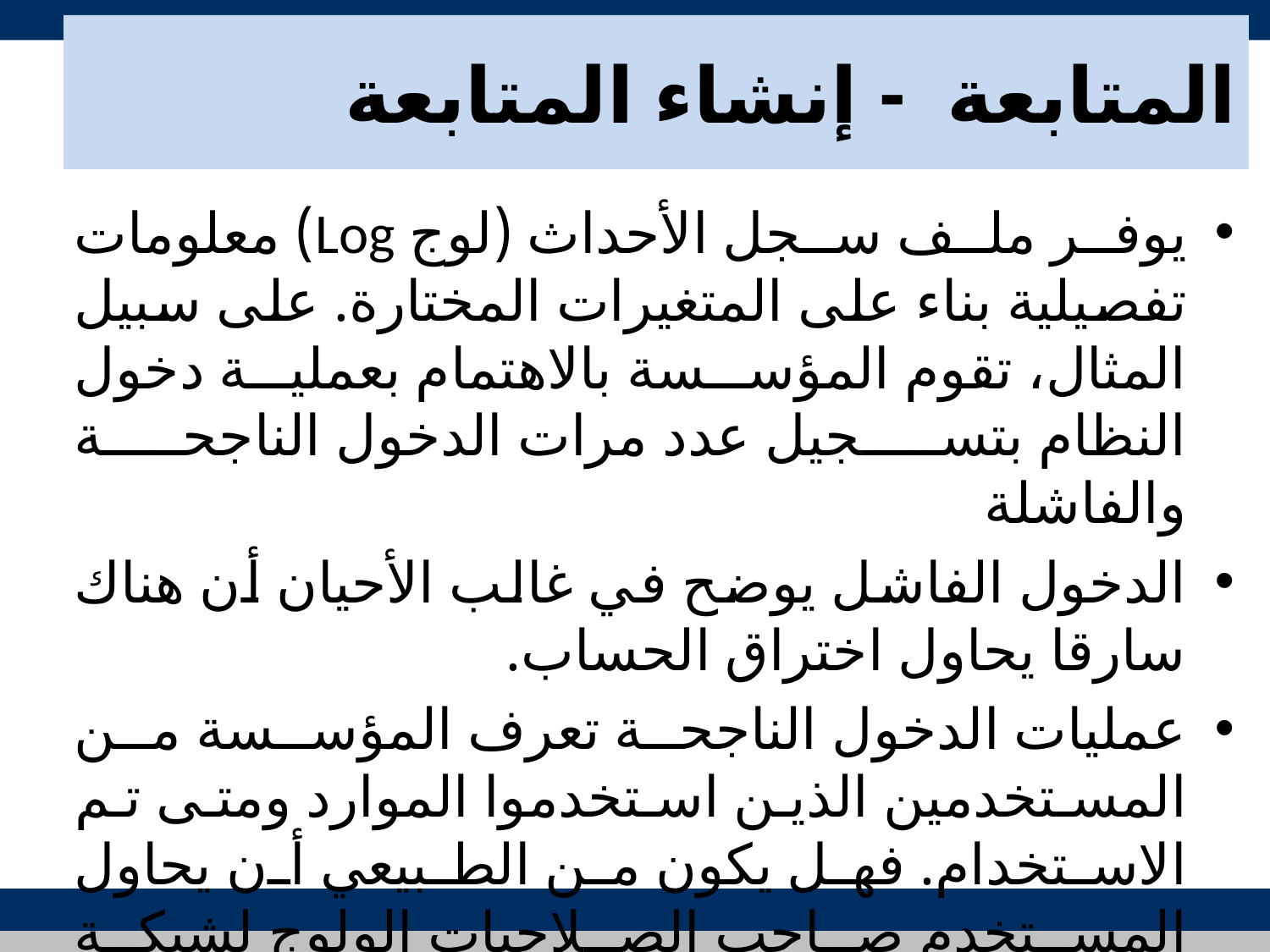

# المتابعة  - إنشاء المتابعة
يوفر ملف سجل الأحداث (لوج Log) معلومات تفصيلية بناء على المتغيرات المختارة. على سبيل المثال، تقوم المؤسسة بالاهتمام بعملية دخول النظام بتسجيل عدد مرات الدخول الناجحة والفاشلة
الدخول الفاشل يوضح في غالب الأحيان أن هناك سارقا يحاول اختراق الحساب.
عمليات الدخول الناجحة تعرف المؤسسة من المستخدمين الذين استخدموا الموارد ومتى تم الاستخدام. فهل يكون من الطبيعي أن يحاول المستخدم صاحب الصلاحيات الولوج لشبكة النظام الساعة 3 بعد منتصف الليل؟